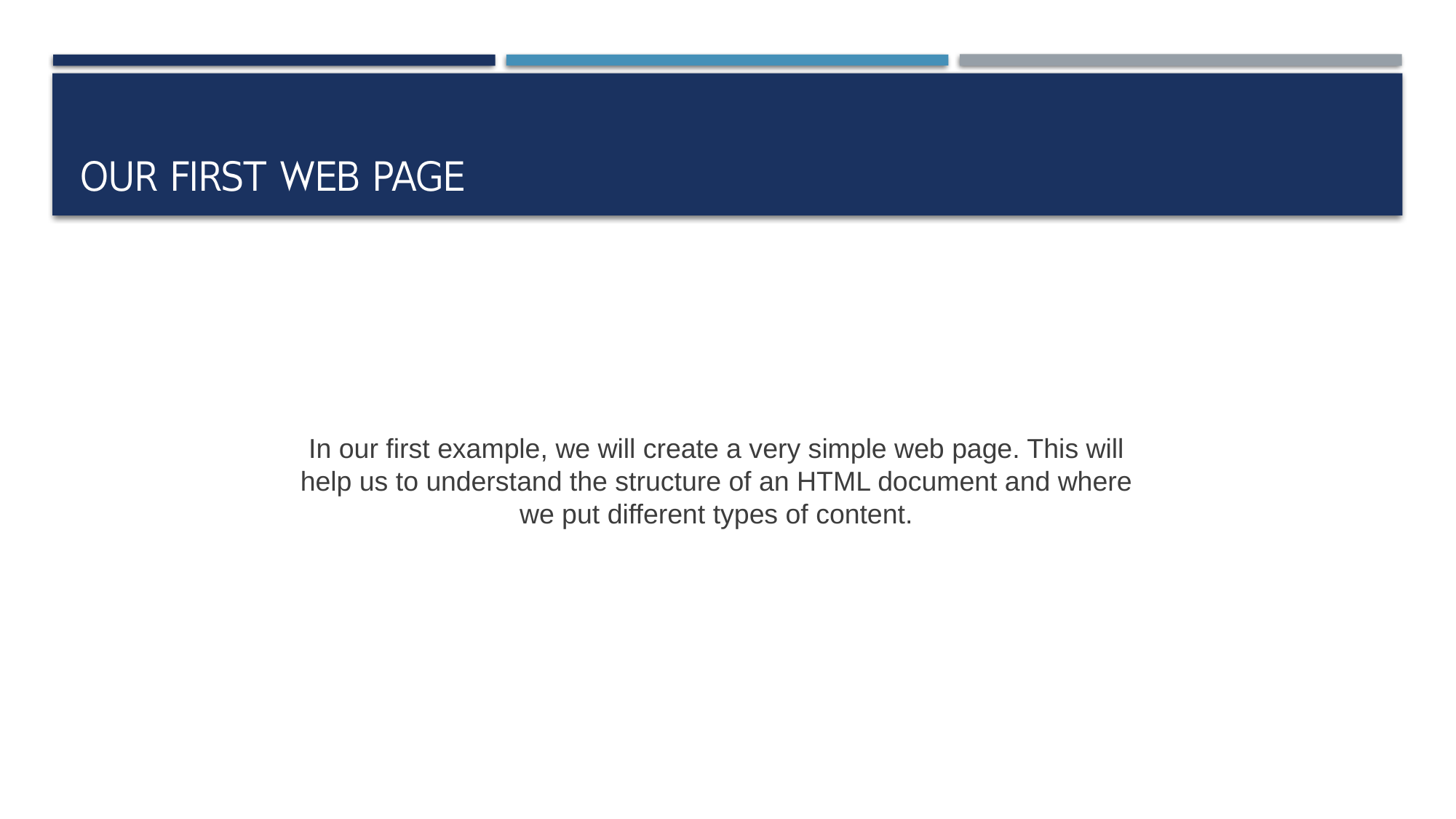

# Our First Web Page
In our first example, we will create a very simple web page. This will help us to understand the structure of an HTML document and where we put different types of content.